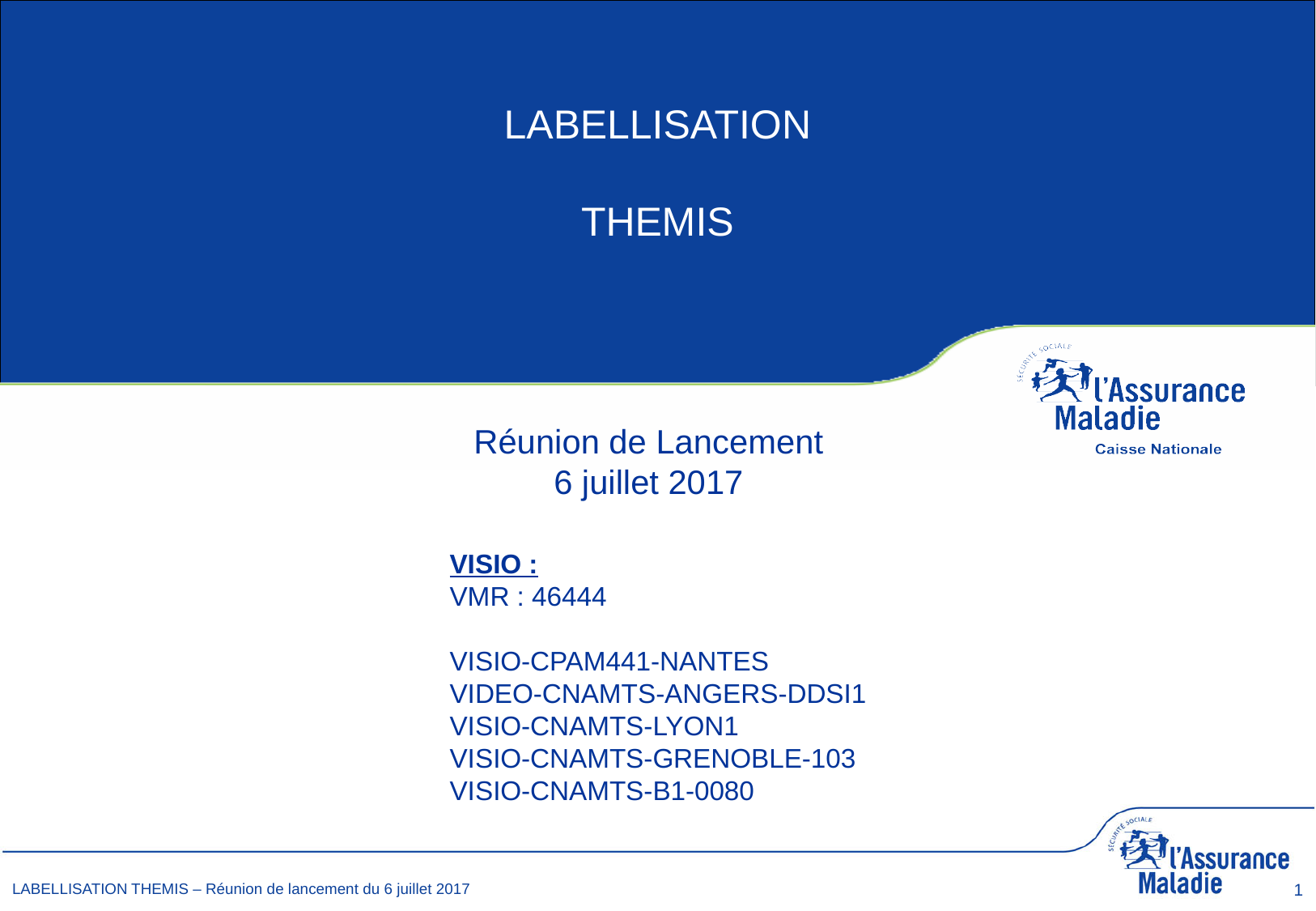

# LABELLISATION THEMIS
Réunion de Lancement
6 juillet 2017
VISIO :
VMR : 46444
VISIO-CPAM441-NANTES
VIDEO-CNAMTS-ANGERS-DDSI1
VISIO-CNAMTS-LYON1
VISIO-CNAMTS-GRENOBLE-103
VISIO-CNAMTS-B1-0080
1